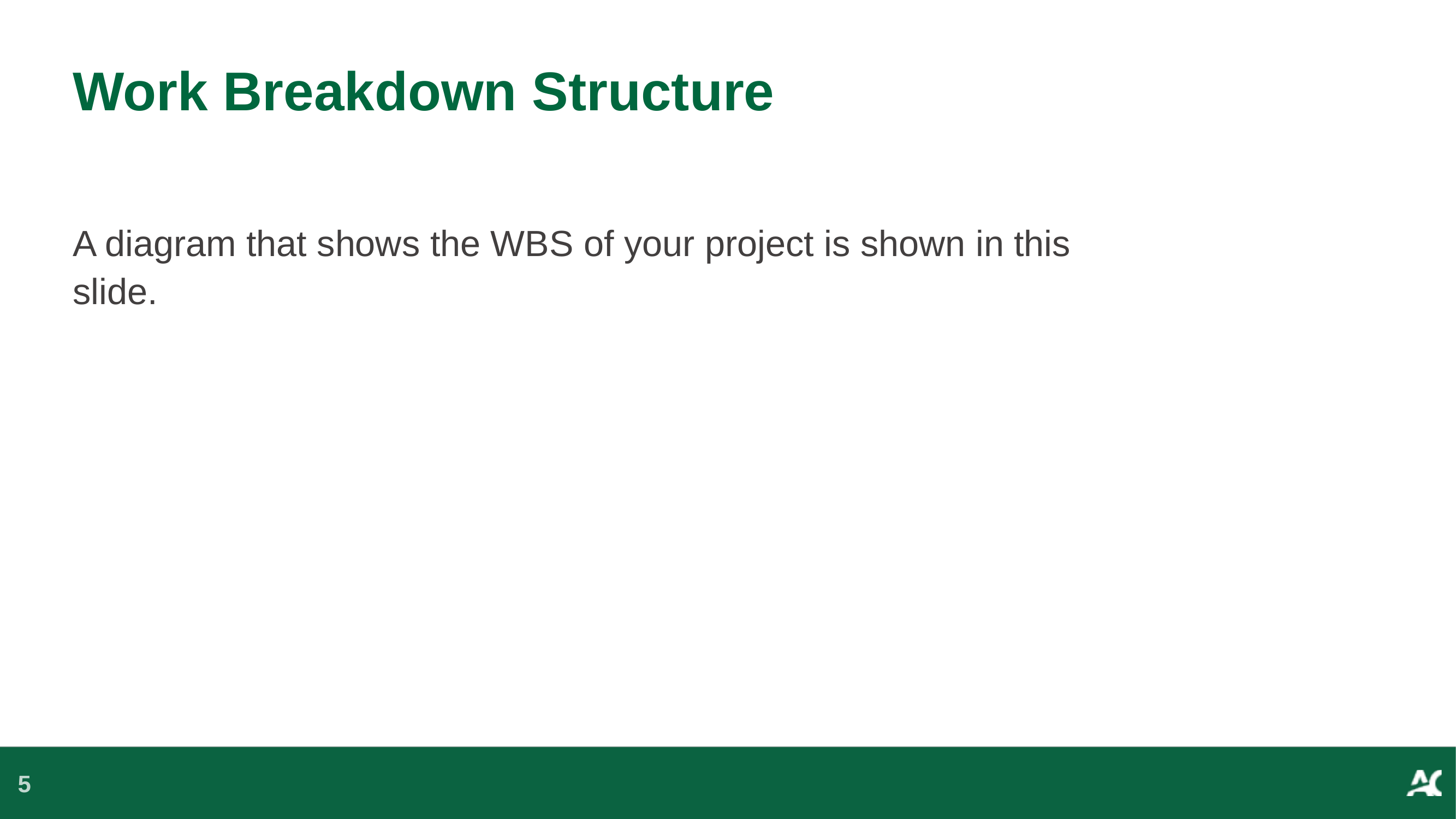

# Work Breakdown Structure
A diagram that shows the WBS of your project is shown in this slide.
5